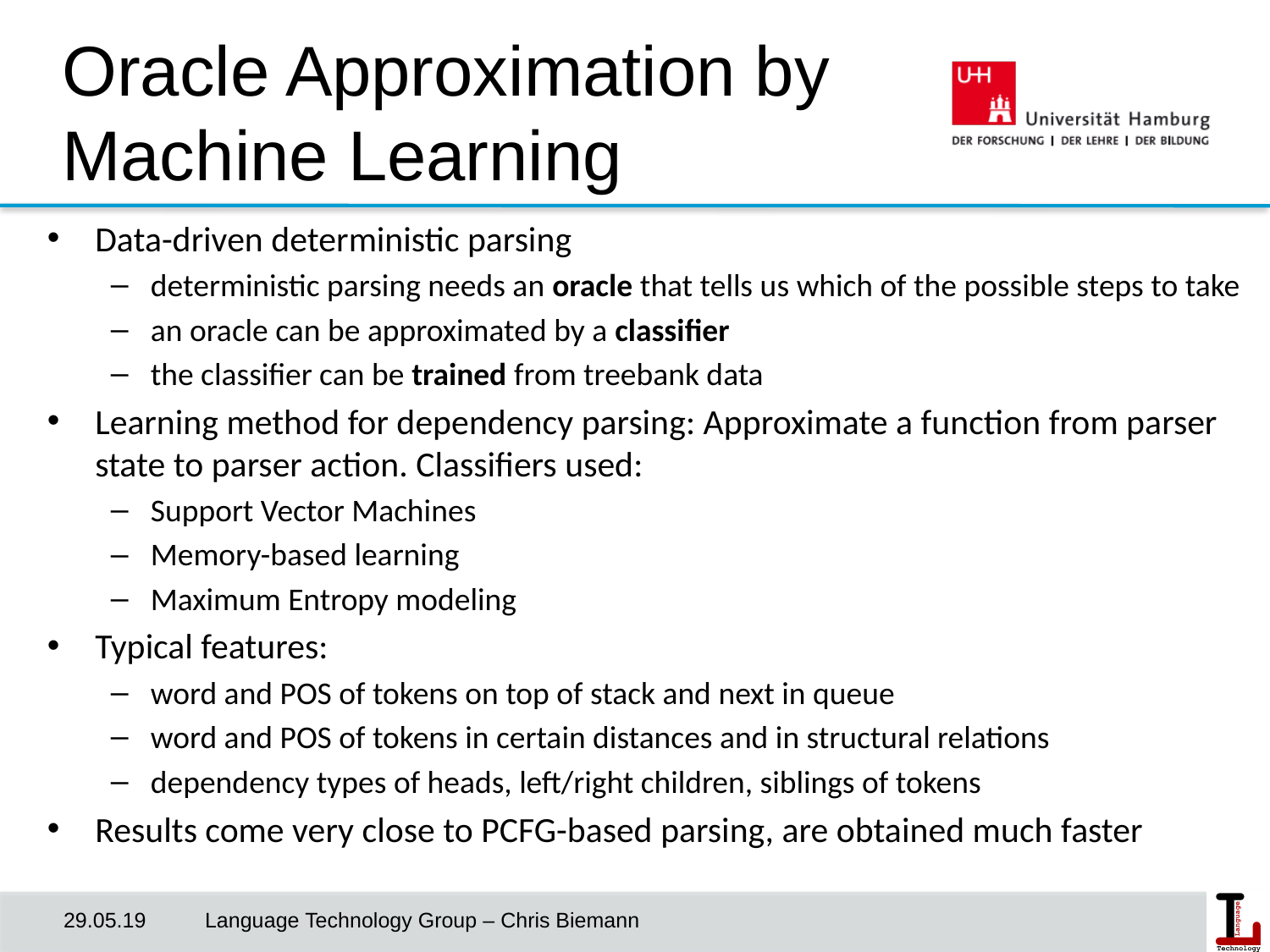

# Oracle Approximation by Machine Learning
Data-driven deterministic parsing
deterministic parsing needs an oracle that tells us which of the possible steps to take
an oracle can be approximated by a classifier
the classifier can be trained from treebank data
Learning method for dependency parsing: Approximate a function from parser state to parser action. Classifiers used:
Support Vector Machines
Memory-based learning
Maximum Entropy modeling
Typical features:
word and POS of tokens on top of stack and next in queue
word and POS of tokens in certain distances and in structural relations
dependency types of heads, left/right children, siblings of tokens
Results come very close to PCFG-based parsing, are obtained much faster
29.05.19
 Language Technology Group – Chris Biemann